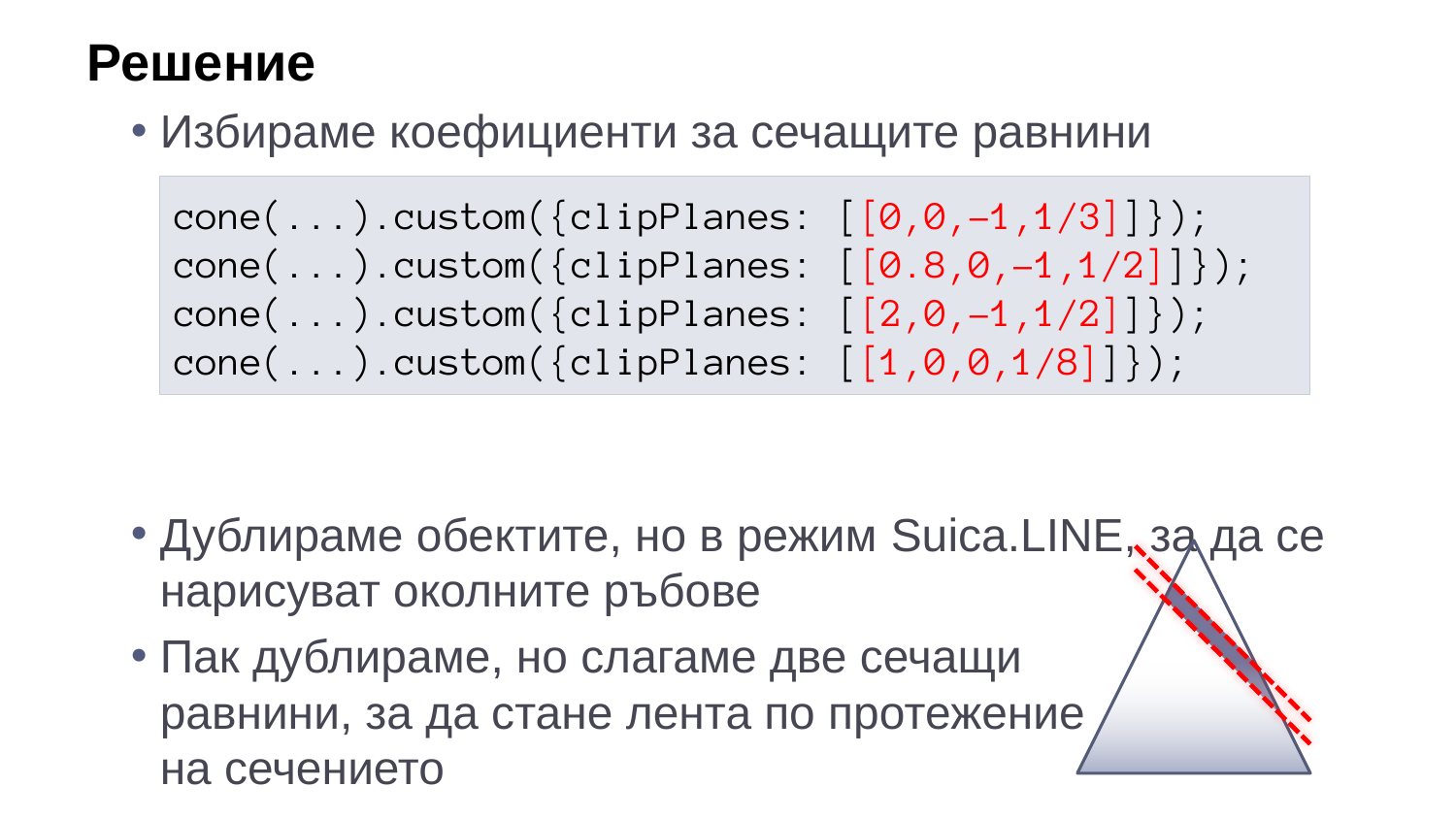

Решение
Избираме коефициенти за сечащите равнини

Дублираме обектите, но в режим Suica.LINE, за да се нарисуват околните ръбове
Пак дублираме, но слагаме две сечащи
равнини, за да стане лента по протежение
на сечението
cone(...).custom({clipPlanes: [[0,0,-1,1/3]]});
cone(...).custom({clipPlanes: [[0.8,0,-1,1/2]]});
cone(...).custom({clipPlanes: [[2,0,-1,1/2]]});
cone(...).custom({clipPlanes: [[1,0,0,1/8]]});